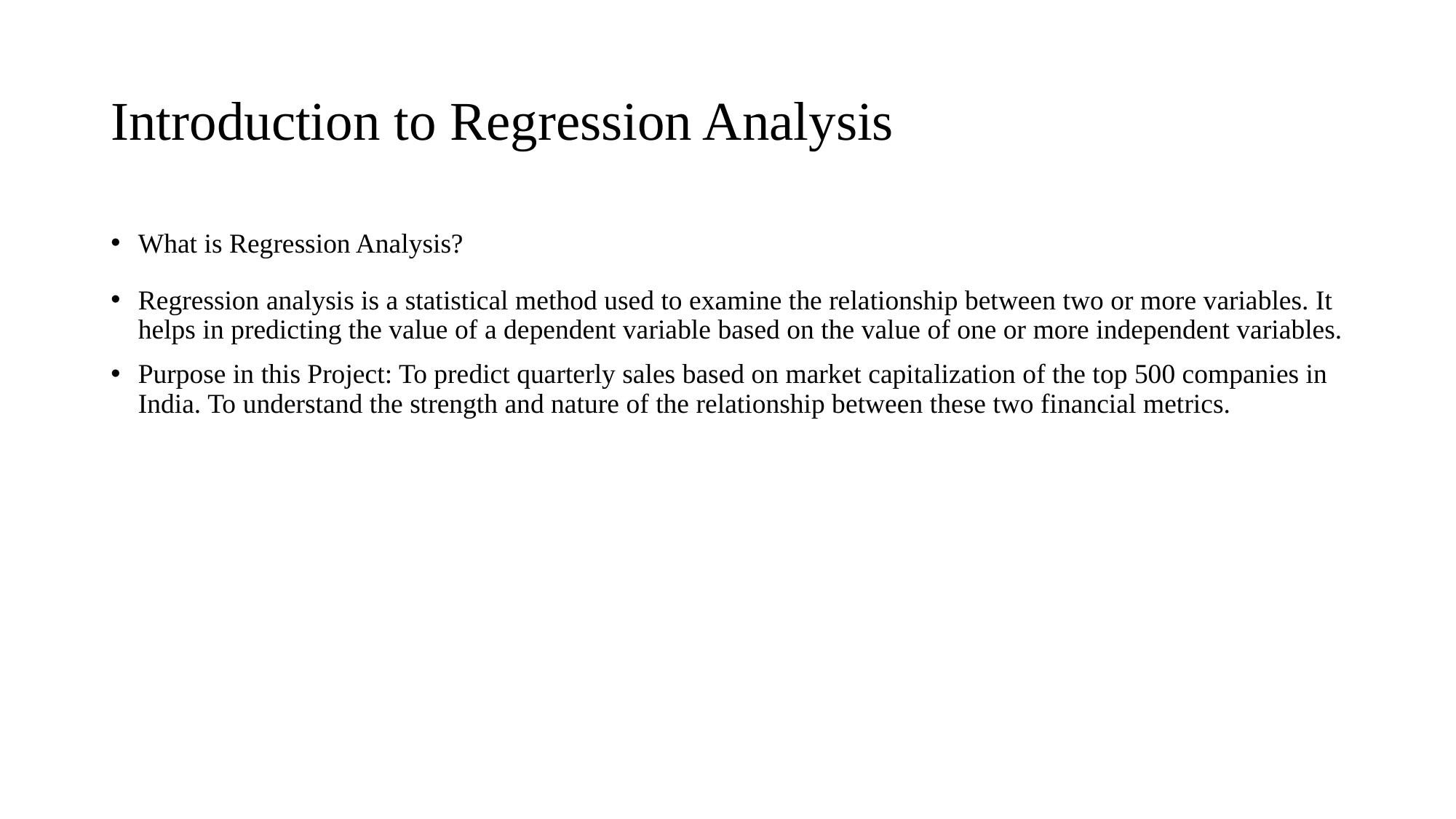

# Introduction to Regression Analysis
What is Regression Analysis?
Regression analysis is a statistical method used to examine the relationship between two or more variables. It helps in predicting the value of a dependent variable based on the value of one or more independent variables.
Purpose in this Project: To predict quarterly sales based on market capitalization of the top 500 companies in India. To understand the strength and nature of the relationship between these two financial metrics.